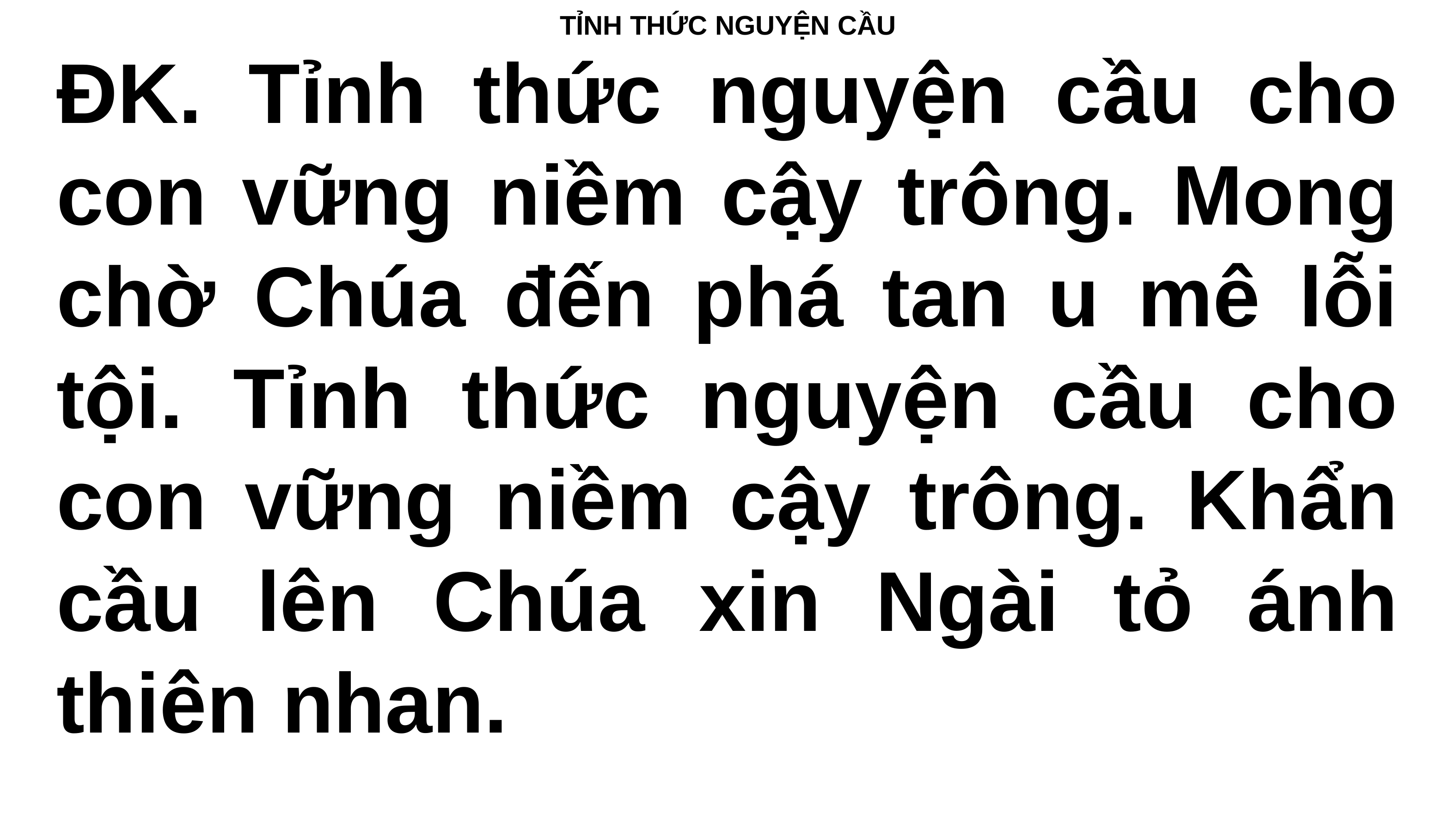

TỈNH THỨC NGUYỆN CẦU
ĐK. Tỉnh thức nguyện cầu cho con vững niềm cậy trông. Mong chờ Chúa đến phá tan u mê lỗi tội. Tỉnh thức nguyện cầu cho con vững niềm cậy trông. Khẩn cầu lên Chúa xin Ngài tỏ ánh thiên nhan.

#